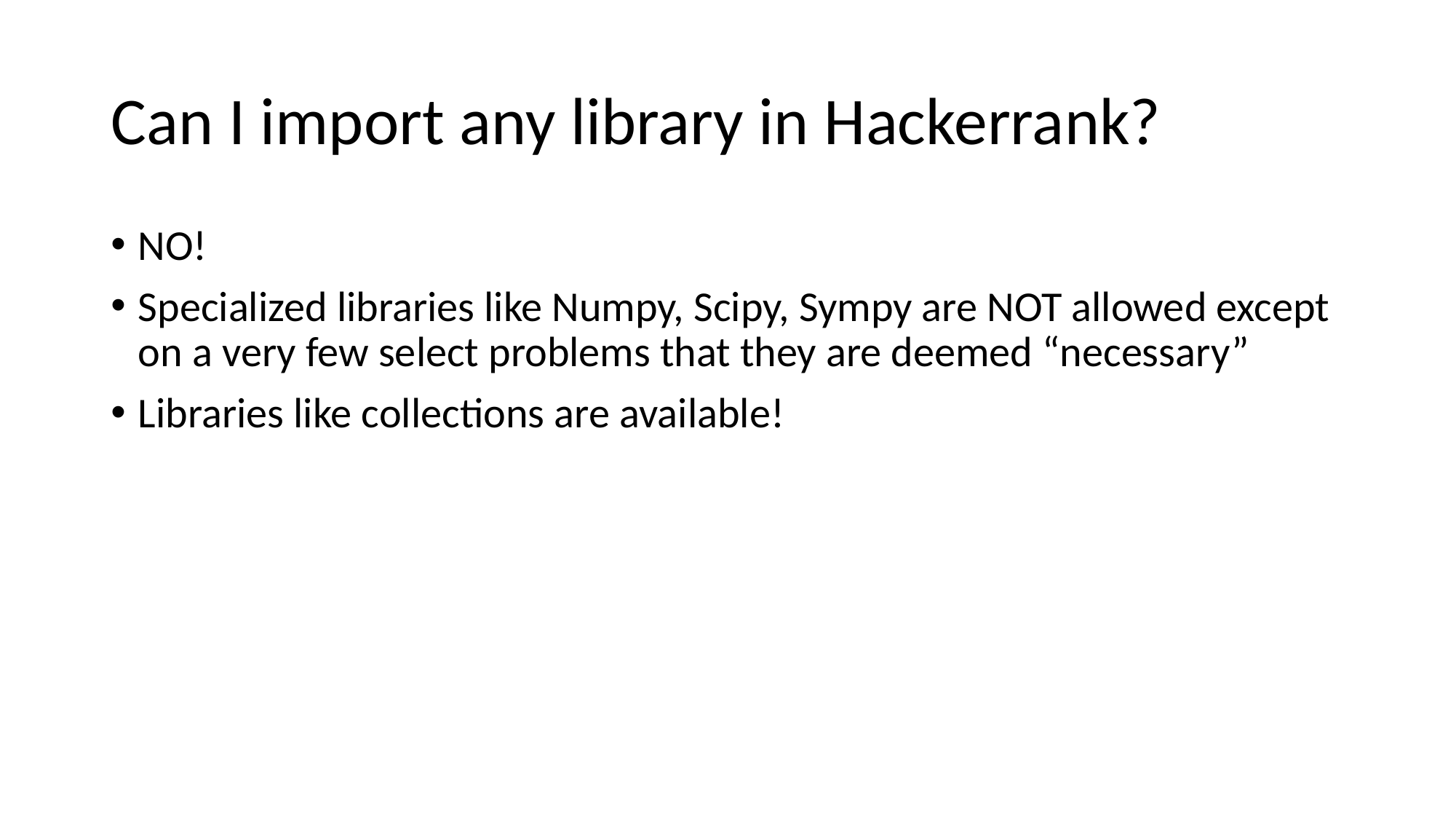

# Can I import any library in Hackerrank?
NO!
Specialized libraries like Numpy, Scipy, Sympy are NOT allowed except on a very few select problems that they are deemed “necessary”
Libraries like collections are available!